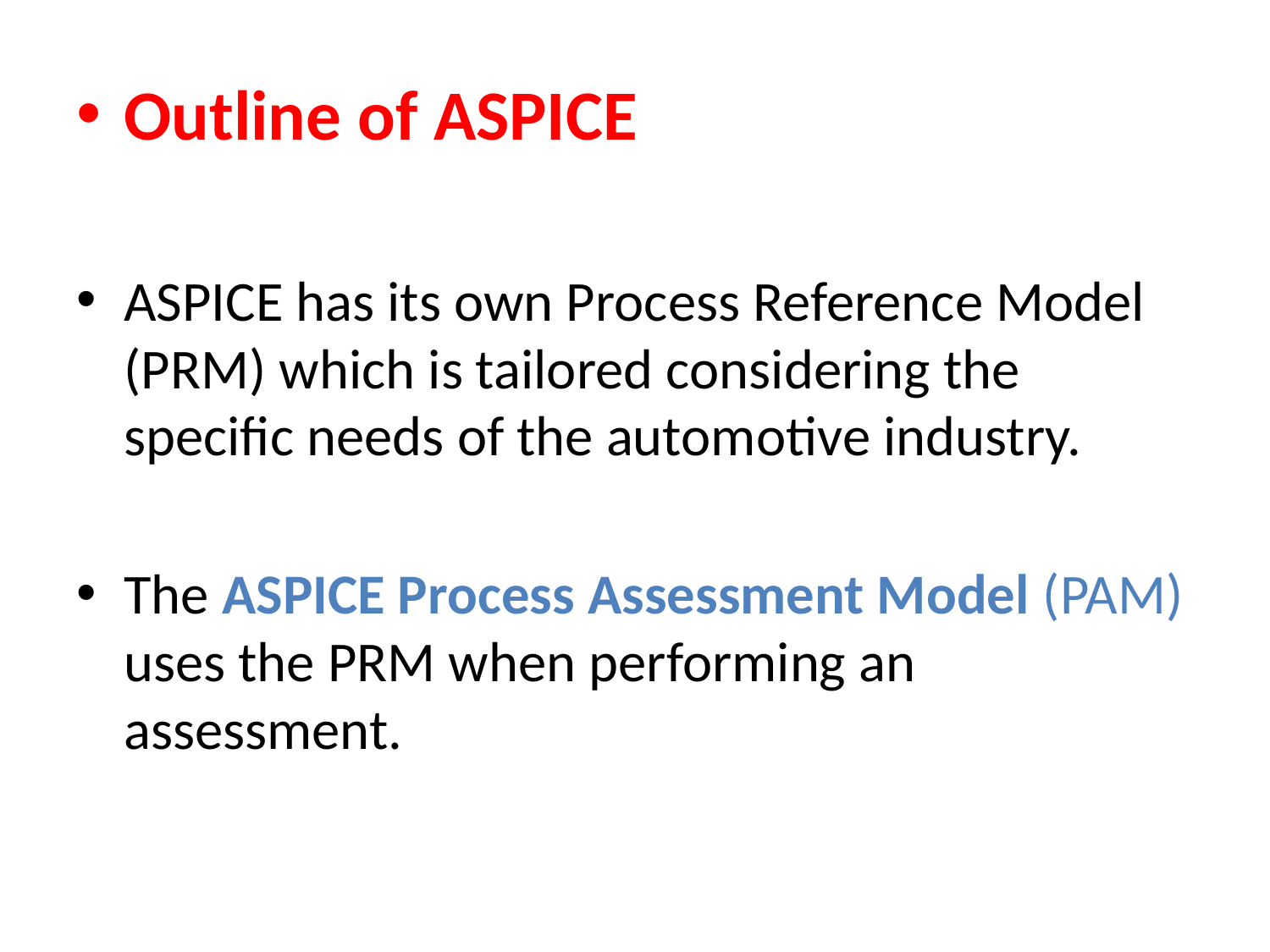

Outline of ASPICE

ASPICE has its own Process Reference Model (PRM) which is tailored considering the specific needs of the automotive industry.

The ASPICE Process Assessment Model (PAM) uses the PRM when performing an assessment.